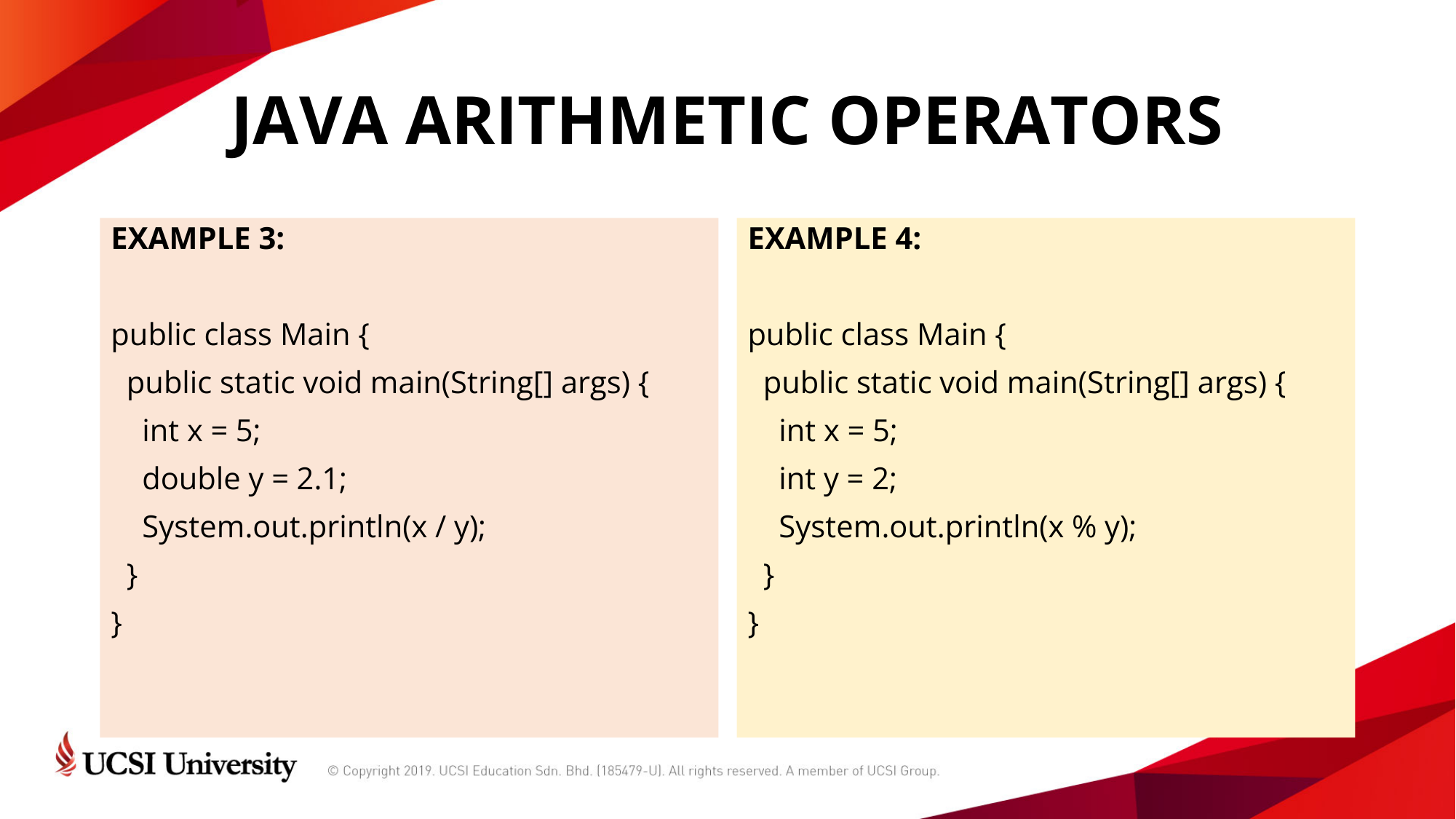

# JAVA ARITHMETIC OPERATORS
EXAMPLE 3:

public class Main {
  public static void main(String[] args) {
    int x = 5;
    double y = 2.1;
    System.out.println(x / y);
  }
}
EXAMPLE 4:

public class Main {
  public static void main(String[] args) {
    int x = 5;
    int y = 2;
    System.out.println(x % y);
  }
}